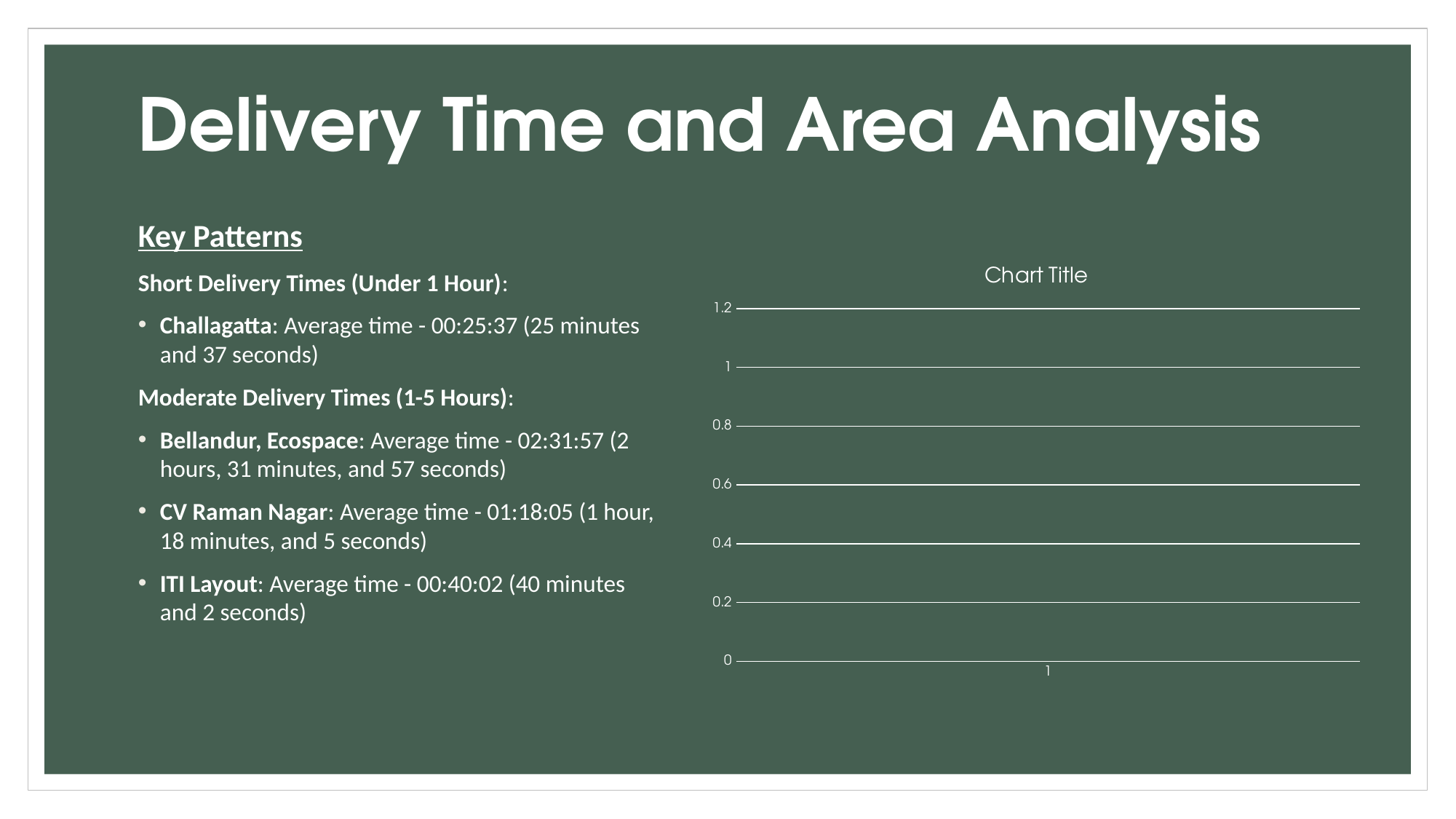

# Delivery Time and Area Analysis

### Chart

| Category |
|---|
Key Patterns
Short Delivery Times (Under 1 Hour):
Challagatta: Average time - 00:25:37 (25 minutes and 37 seconds)
Moderate Delivery Times (1-5 Hours):
Bellandur, Ecospace: Average time - 02:31:57 (2 hours, 31 minutes, and 57 seconds)
CV Raman Nagar: Average time - 01:18:05 (1 hour, 18 minutes, and 5 seconds)
ITI Layout: Average time - 00:40:02 (40 minutes and 2 seconds)

### Chart:

| Category |  |
|---|---|